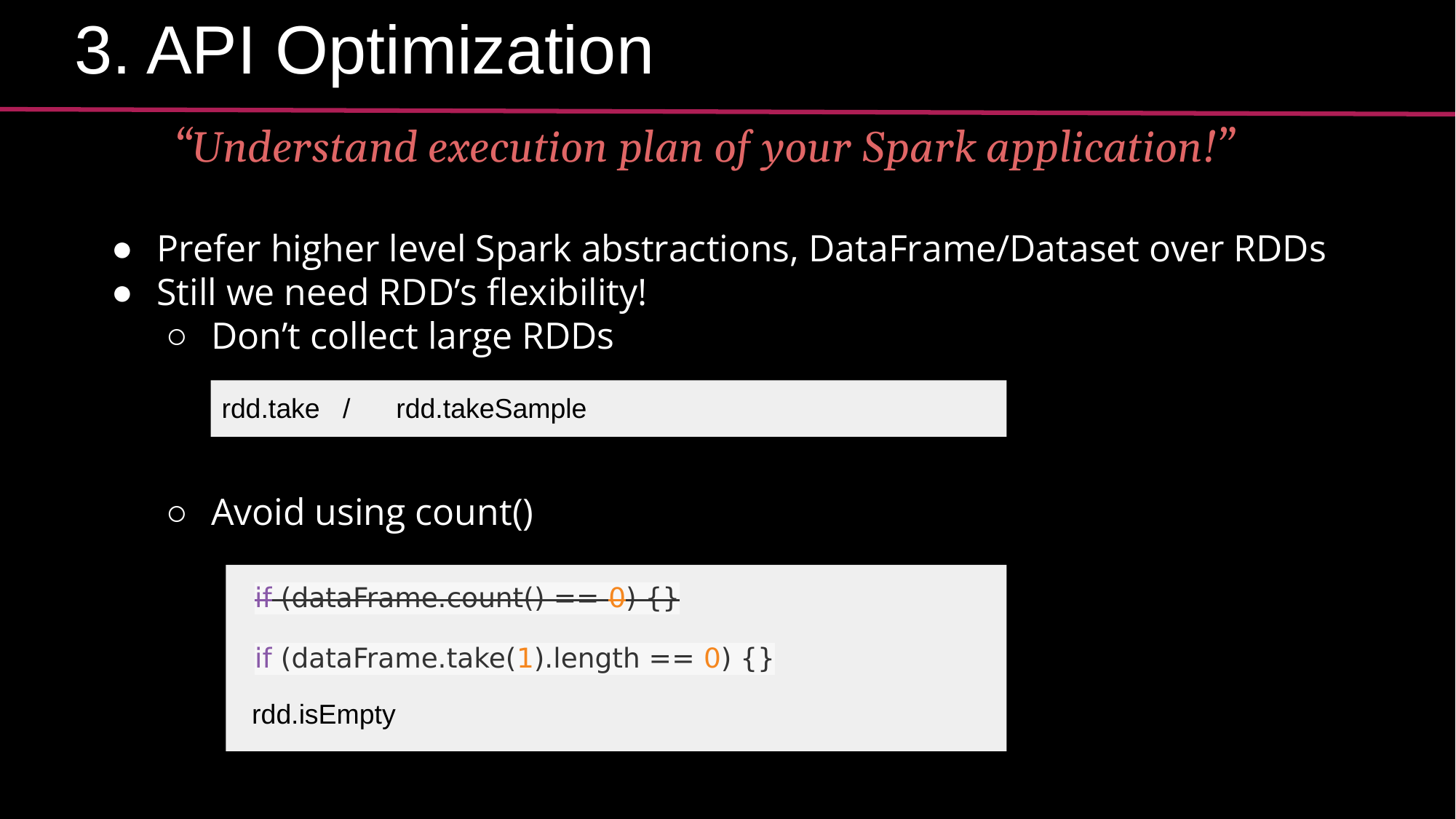

3. API Optimization

“Understand execution plan of your Spark application!”
Prefer higher level Spark abstractions, DataFrame/Dataset over RDDs
Still we need RDD’s flexibility!
Don’t collect large RDDs

Avoid using count()

rdd.take   /      rdd.takeSampl

rdd.take   /      rdd.takeSample
if (dataFrame.count() == 0) {}
if (dataFrame.take(1).length == 0) {}
  rdd.isEmpty